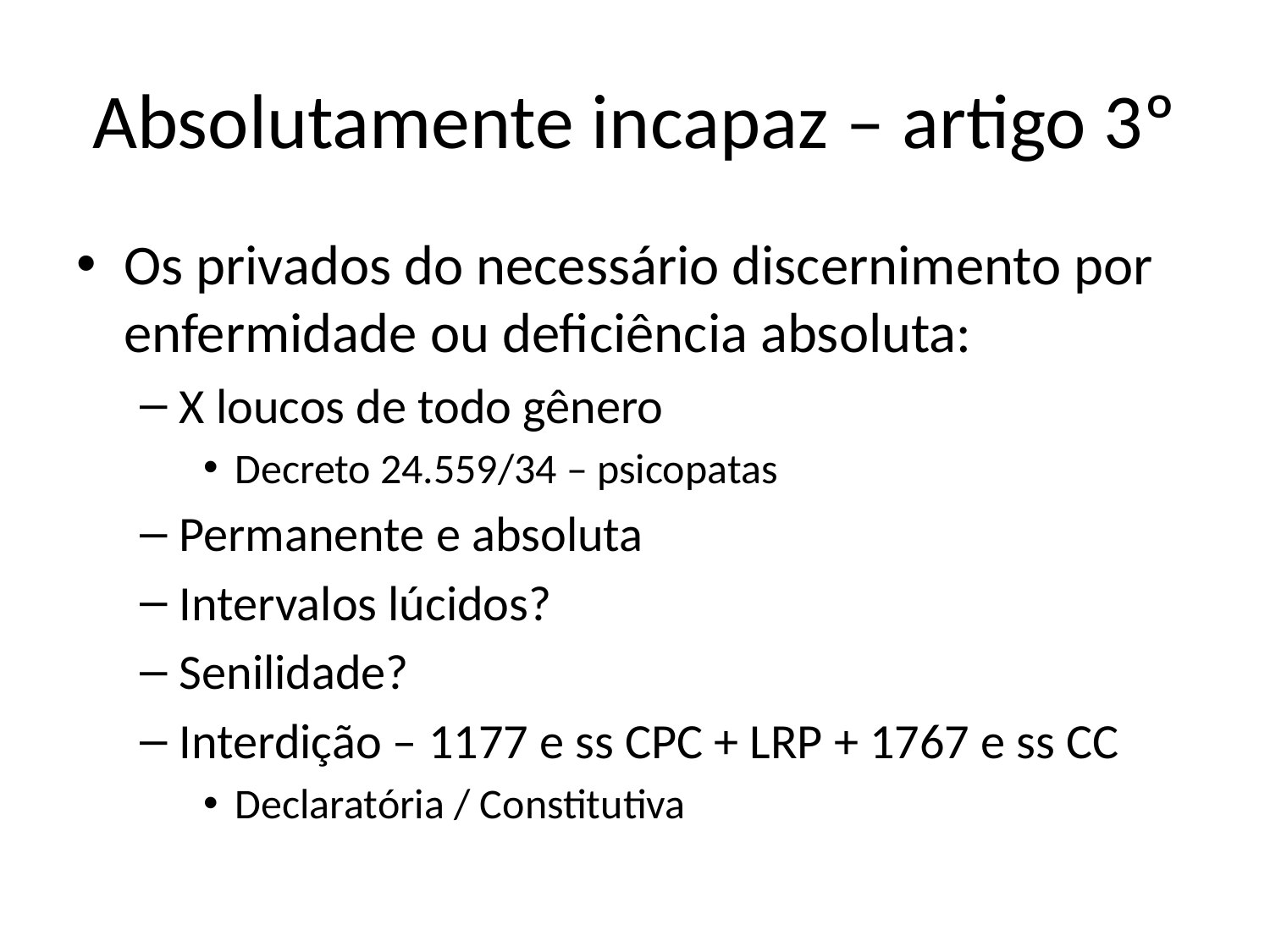

# Absolutamente incapaz – artigo 3º
Os privados do necessário discernimento por enfermidade ou deficiência absoluta:
X loucos de todo gênero
Decreto 24.559/34 – psicopatas
Permanente e absoluta
Intervalos lúcidos?
Senilidade?
Interdição – 1177 e ss CPC + LRP + 1767 e ss CC
Declaratória / Constitutiva